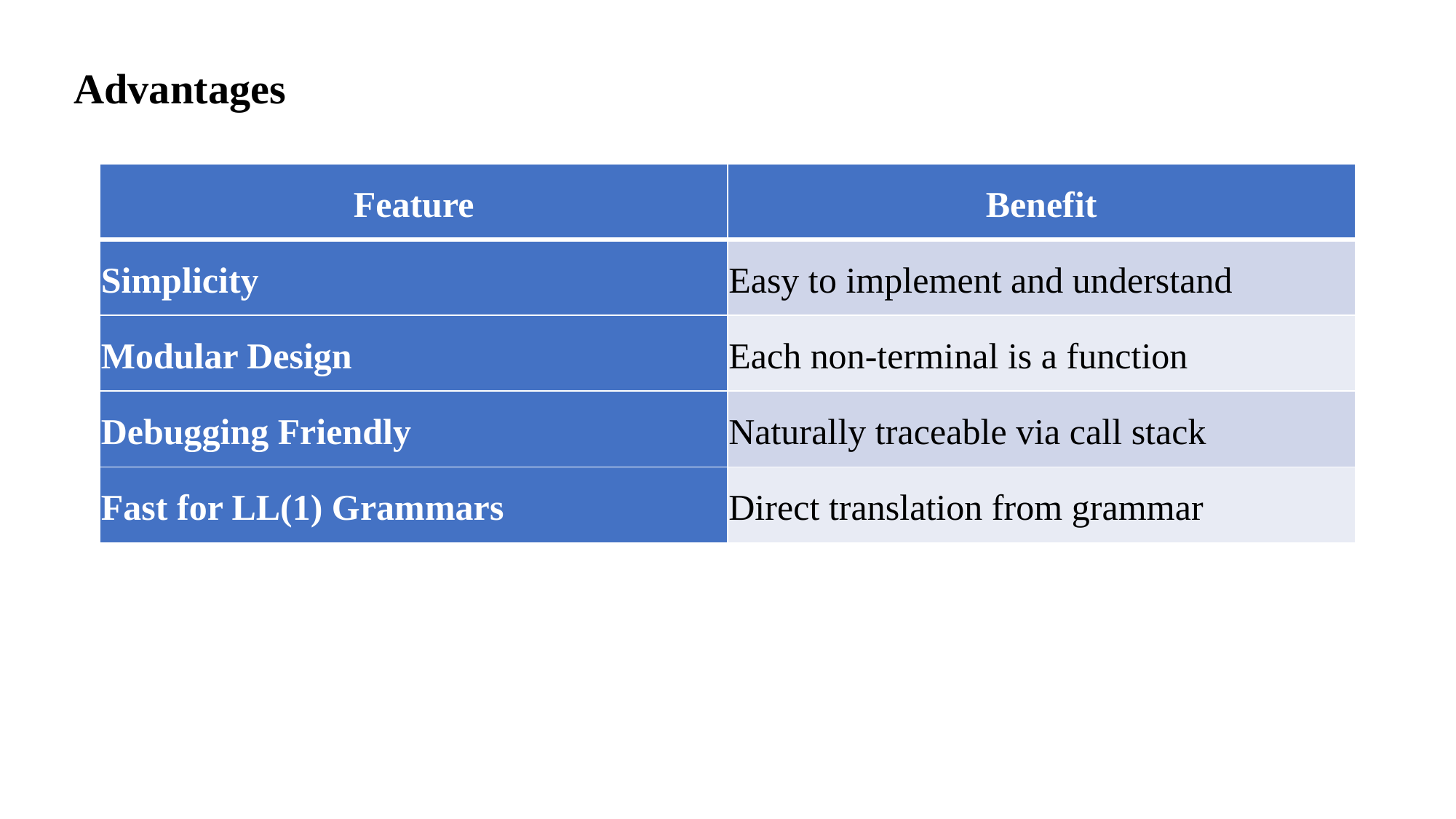

Advantages
| Feature | Benefit |
| --- | --- |
| Simplicity | Easy to implement and understand |
| Modular Design | Each non-terminal is a function |
| Debugging Friendly | Naturally traceable via call stack |
| Fast for LL(1) Grammars | Direct translation from grammar |